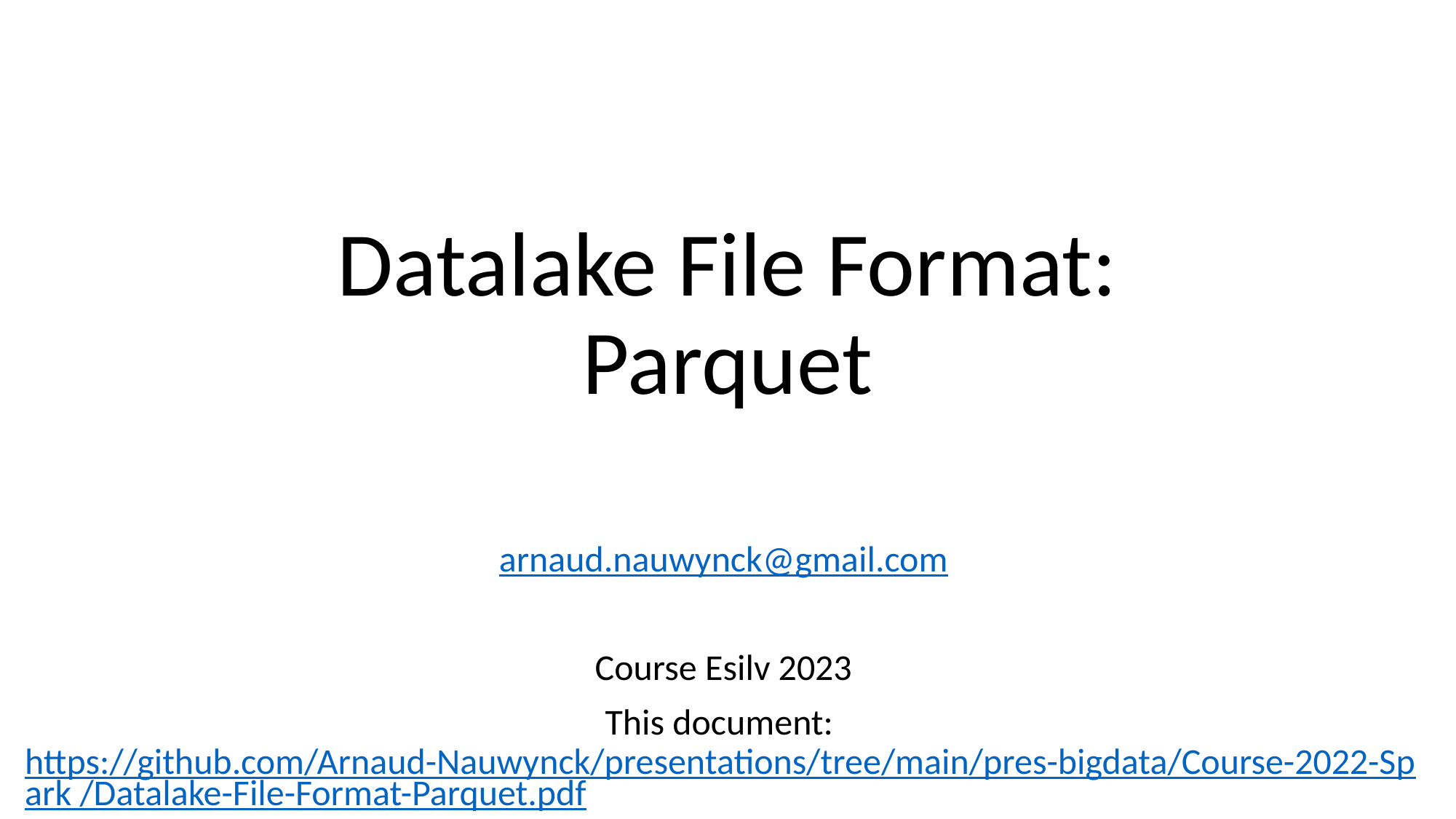

# Datalake File Format: Parquet
arnaud.nauwynck@gmail.com

Course Esilv 2023
This document:
https://github.com/Arnaud-Nauwynck/presentations/tree/main/pres-bigdata/Course-2022-Spark /Datalake-File-Format-Parquet.pdf